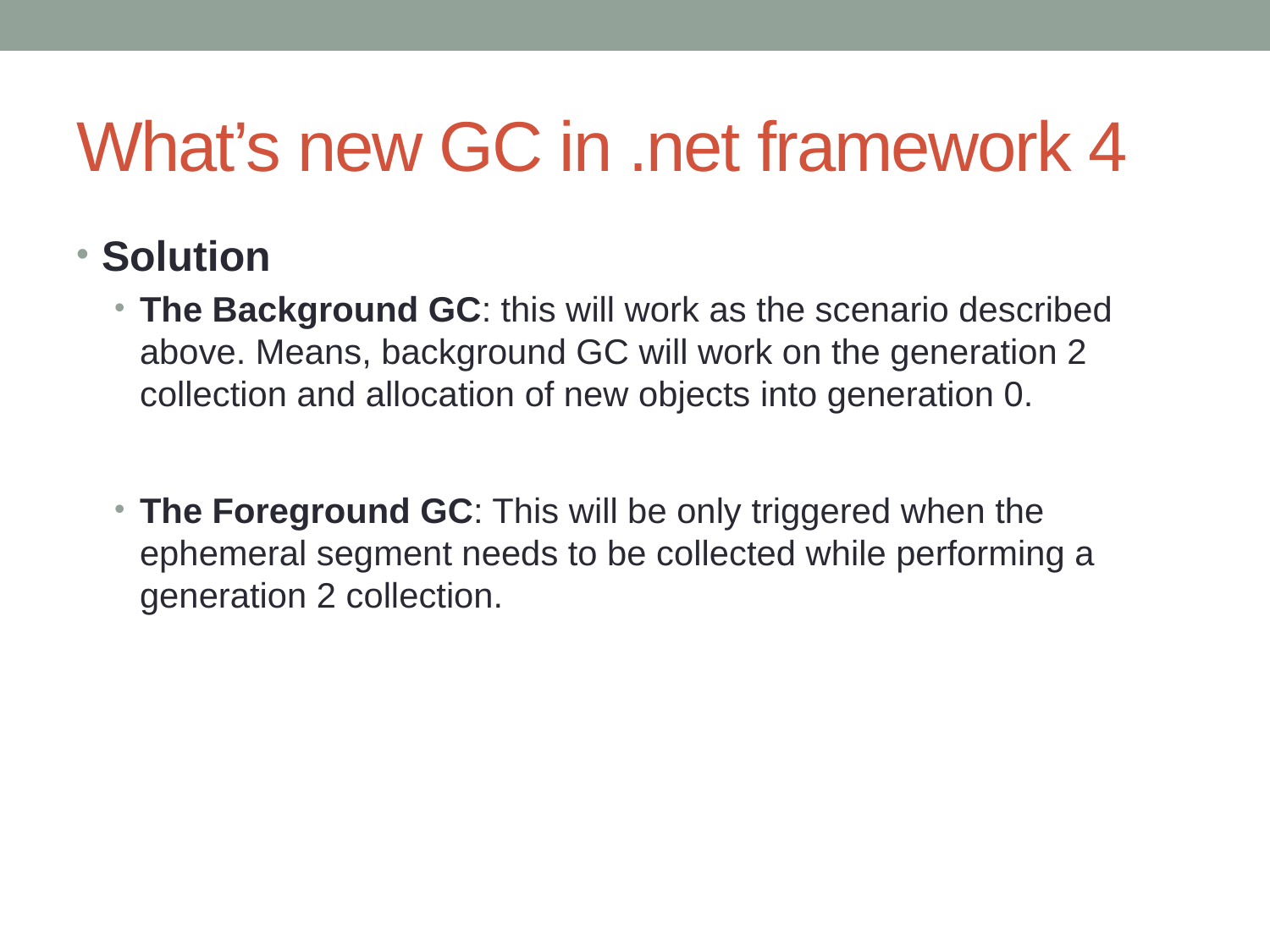

# What’s new GC in .net framework 4
Solution
The Background GC: this will work as the scenario described above. Means, background GC will work on the generation 2 collection and allocation of new objects into generation 0.

The Foreground GC: This will be only triggered when the ephemeral segment needs to be collected while performing a generation 2 collection.